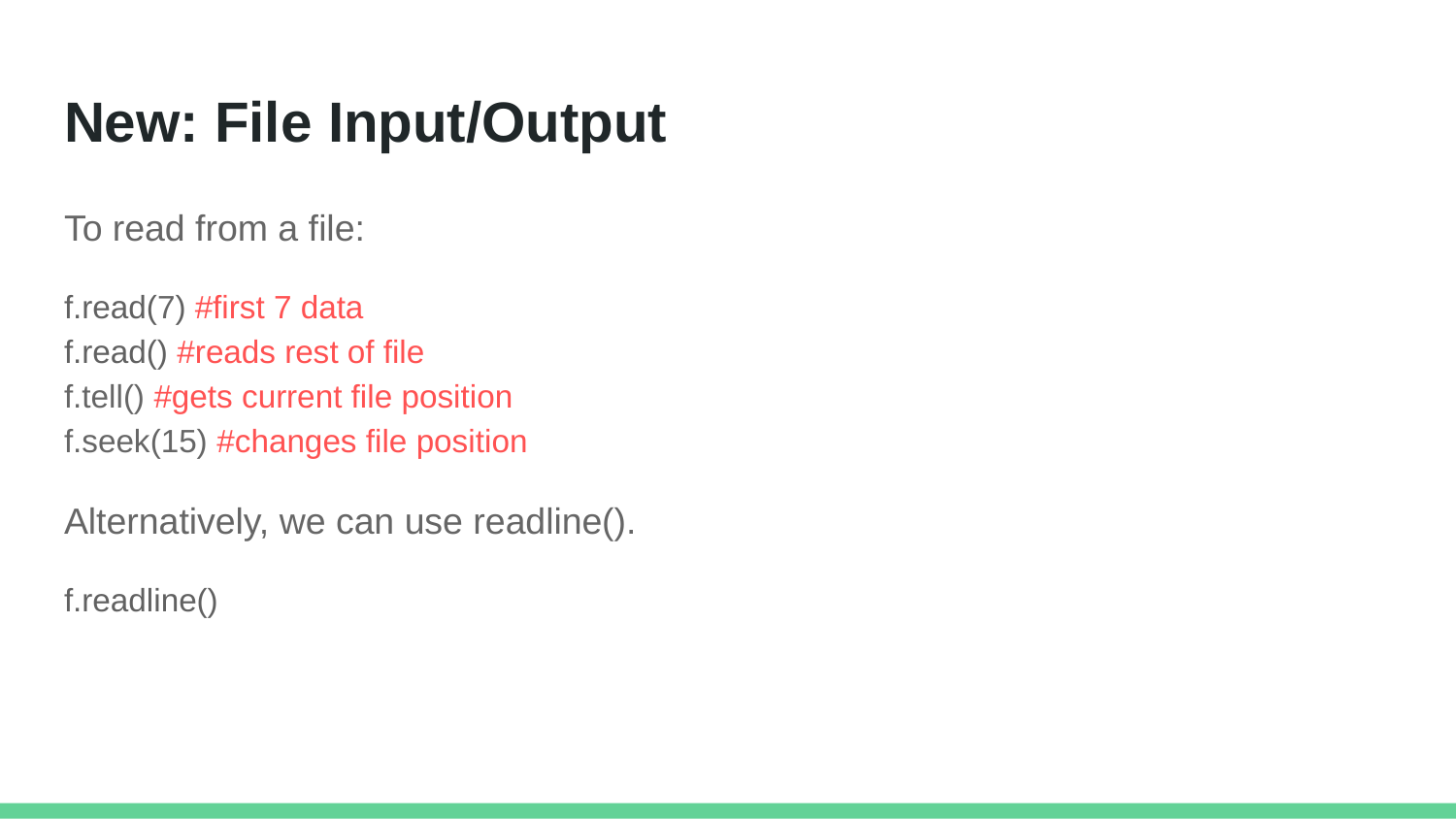

# New: File Input/Output
To read from a file:
f.read(7) #first 7 data
f.read() #reads rest of file
f.tell() #gets current file position
f.seek(15) #changes file position
Alternatively, we can use readline().
f.readline()